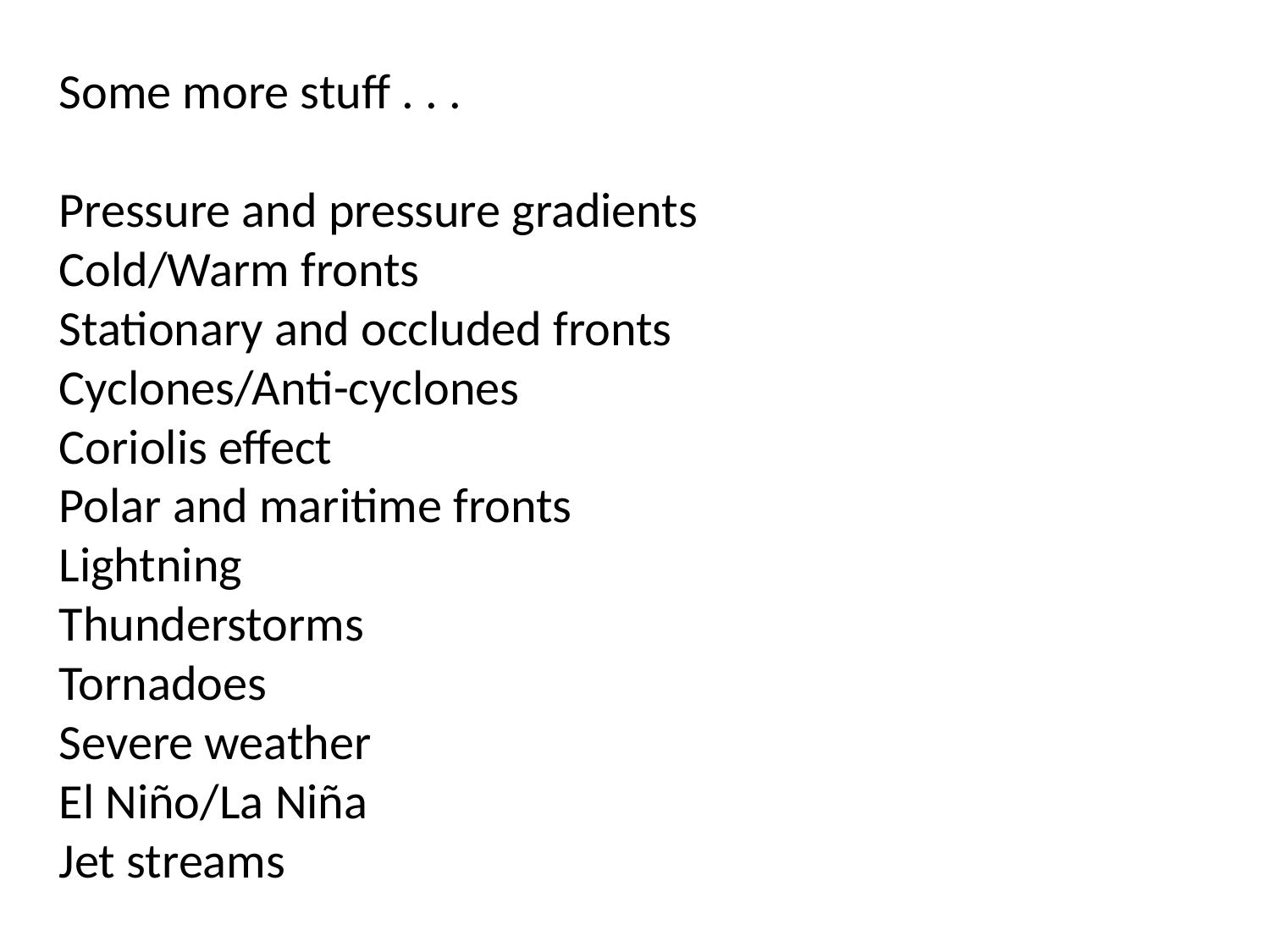

Some more stuff . . .

Pressure and pressure gradients
Cold/Warm fronts
Stationary and occluded fronts
Cyclones/Anti-cyclones
Coriolis effect
Polar and maritime fronts
Lightning
Thunderstorms
Tornadoes
Severe weather
El Niño/La Niña
Jet streams